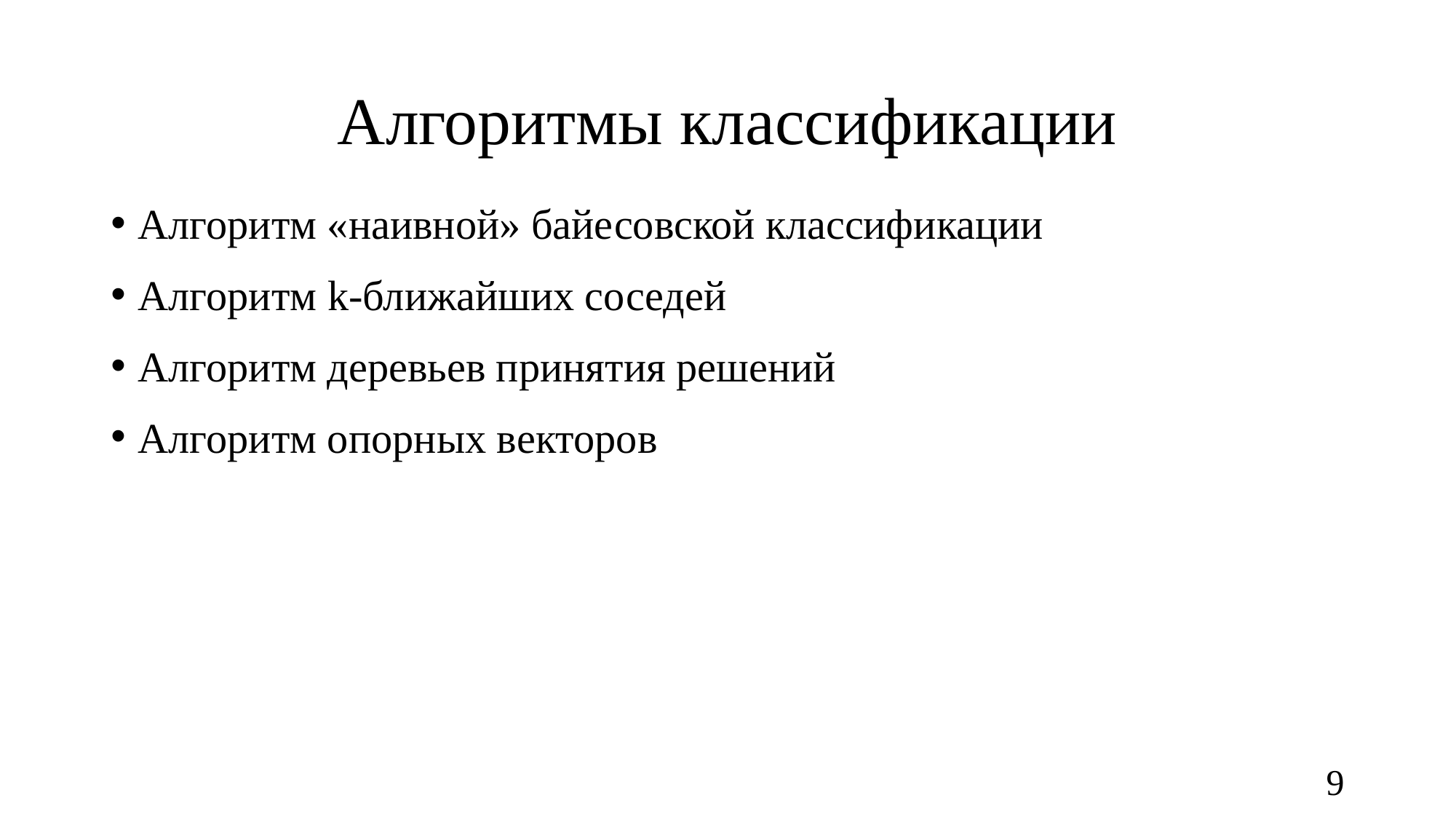

# Алгоритмы классификации
Алгоритм «наивной» байесовской классификации
Алгоритм k-ближайших соседей
Алгоритм деревьев принятия решений
Алгоритм опорных векторов
9